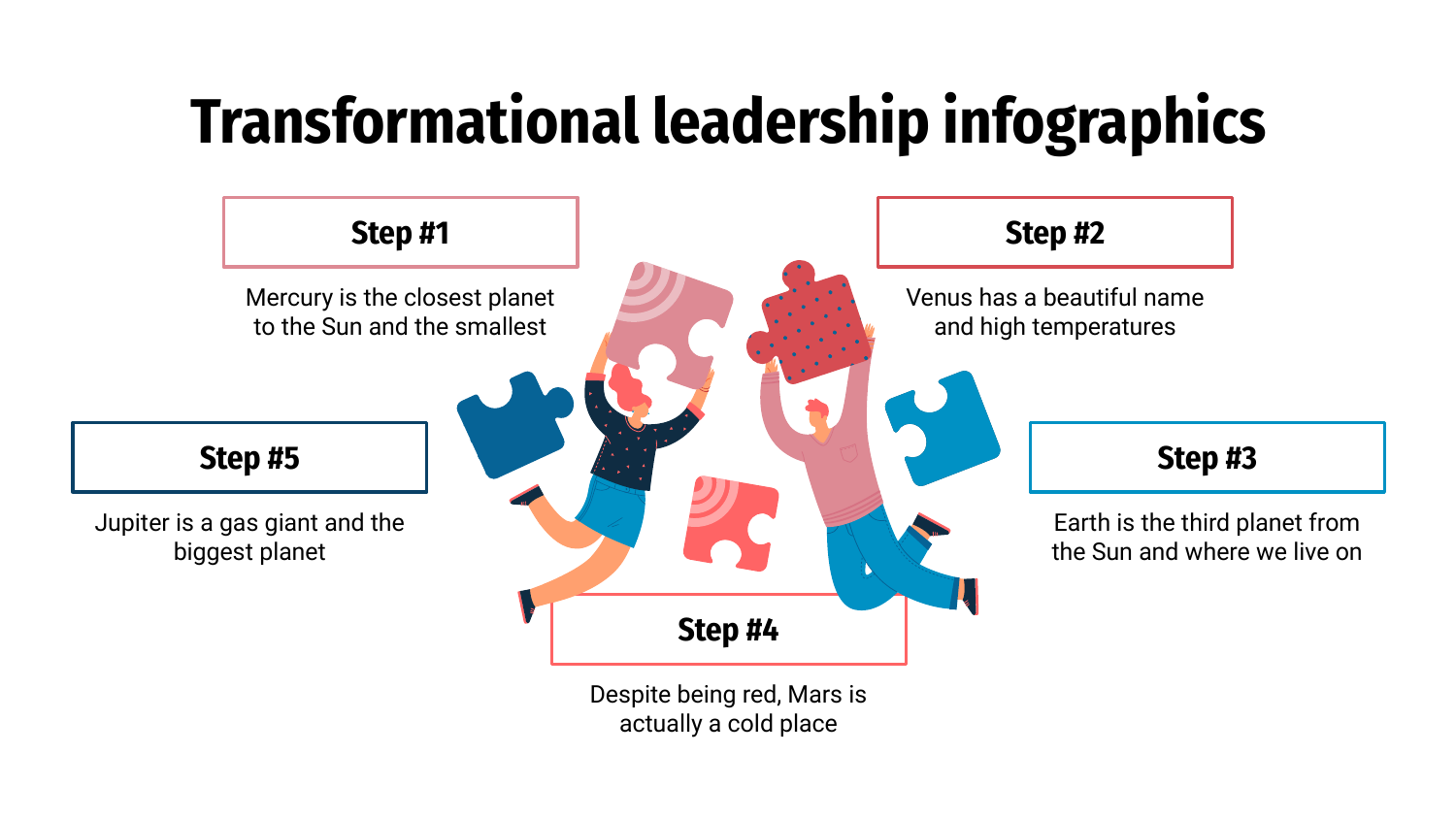

# Transformational leadership infographics
Step #1
Mercury is the closest planet to the Sun and the smallest
Step #2
Venus has a beautiful name and high temperatures

Step #5
Jupiter is a gas giant and the biggest planet
Step #3
Earth is the third planet from the Sun and where we live on
Step #4
Despite being red, Mars is actually a cold place